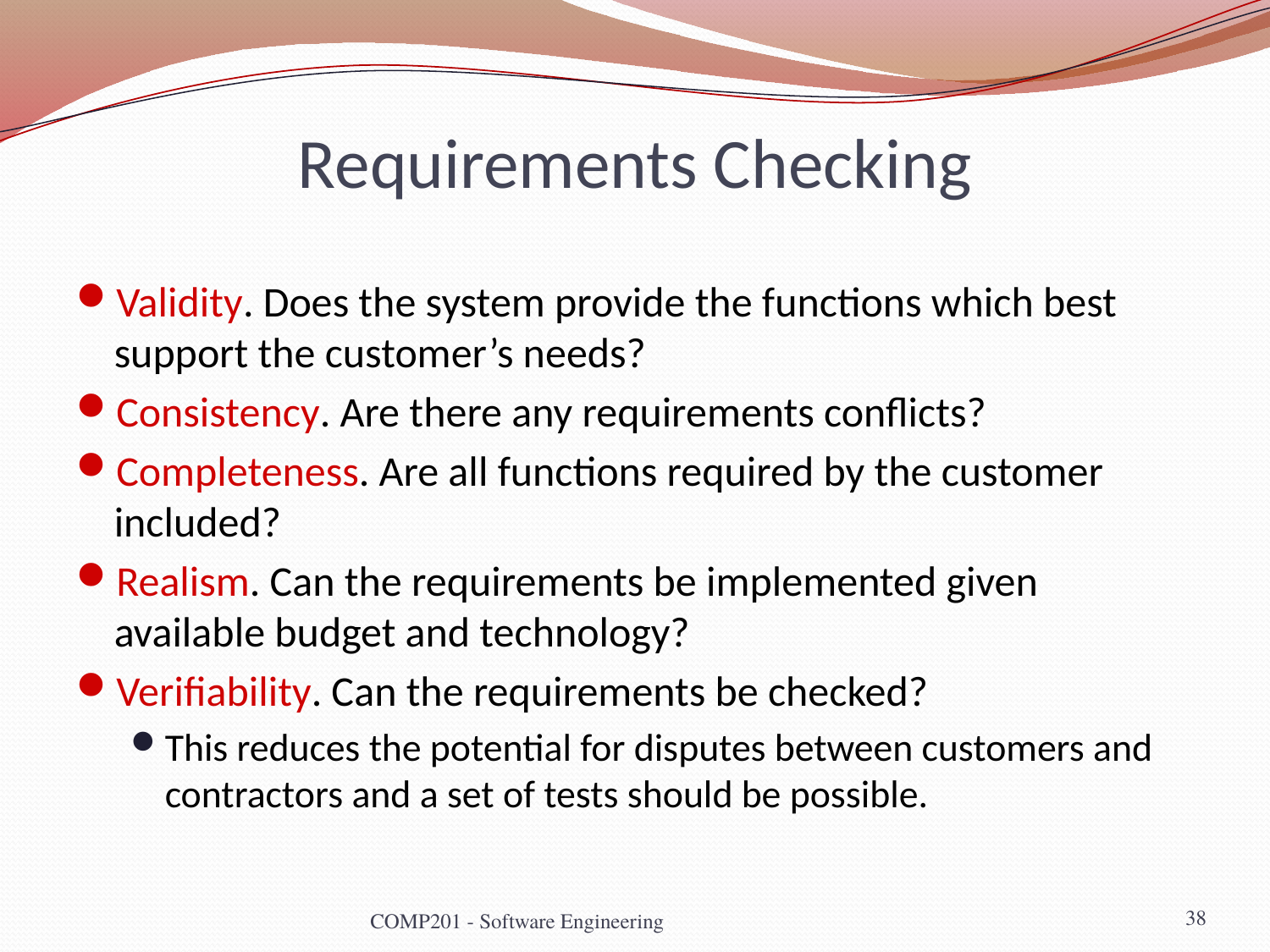

# Requirements Checking
Validity. Does the system provide the functions which best support the customer’s needs?
Consistency. Are there any requirements conflicts?
Completeness. Are all functions required by the customer included?
Realism. Can the requirements be implemented given available budget and technology?
Verifiability. Can the requirements be checked?
This reduces the potential for disputes between customers and contractors and a set of tests should be possible.
COMP201 - Software Engineering
38